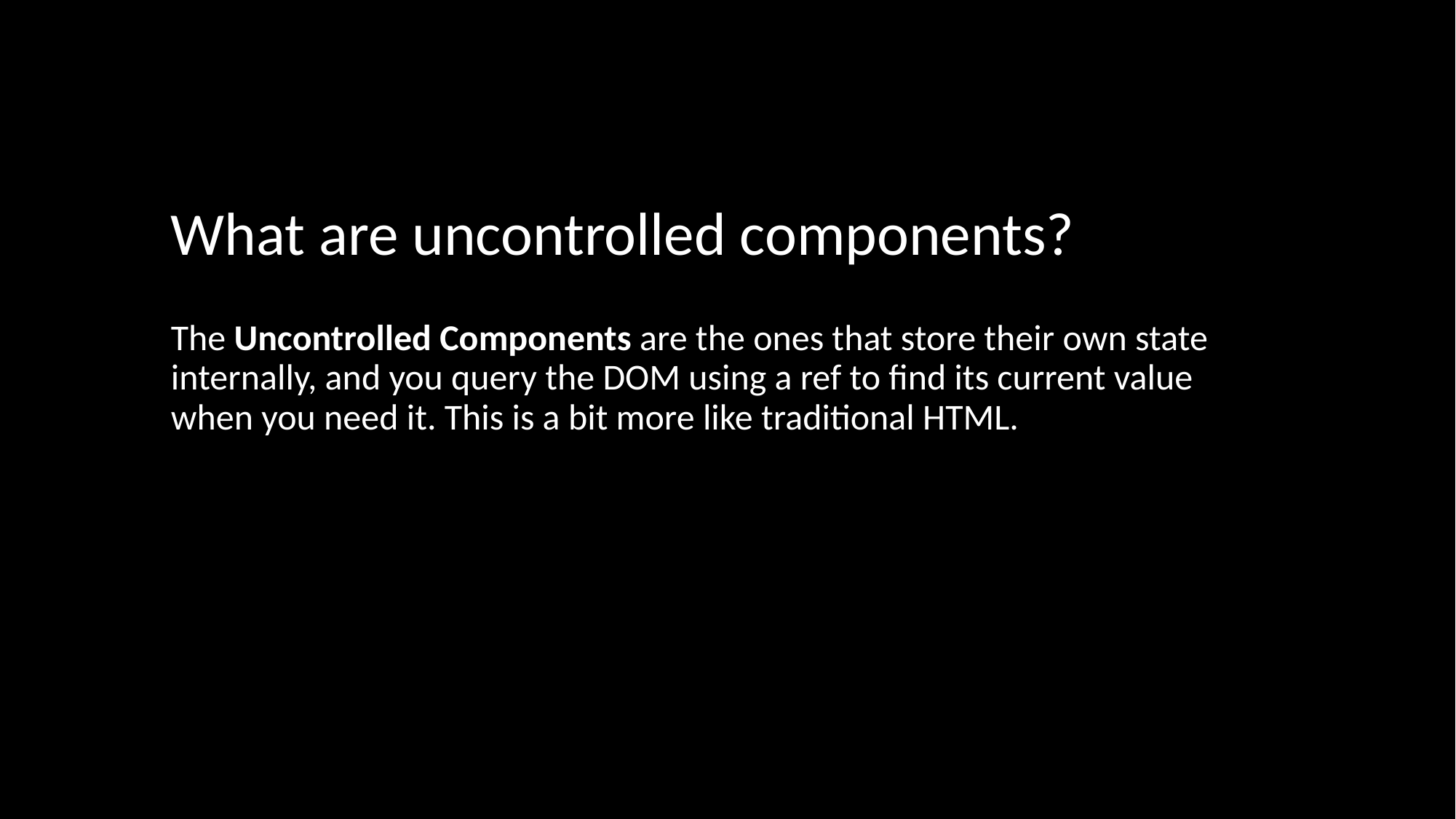

# What are uncontrolled components?
The Uncontrolled Components are the ones that store their own state internally, and you query the DOM using a ref to find its current value when you need it. This is a bit more like traditional HTML.